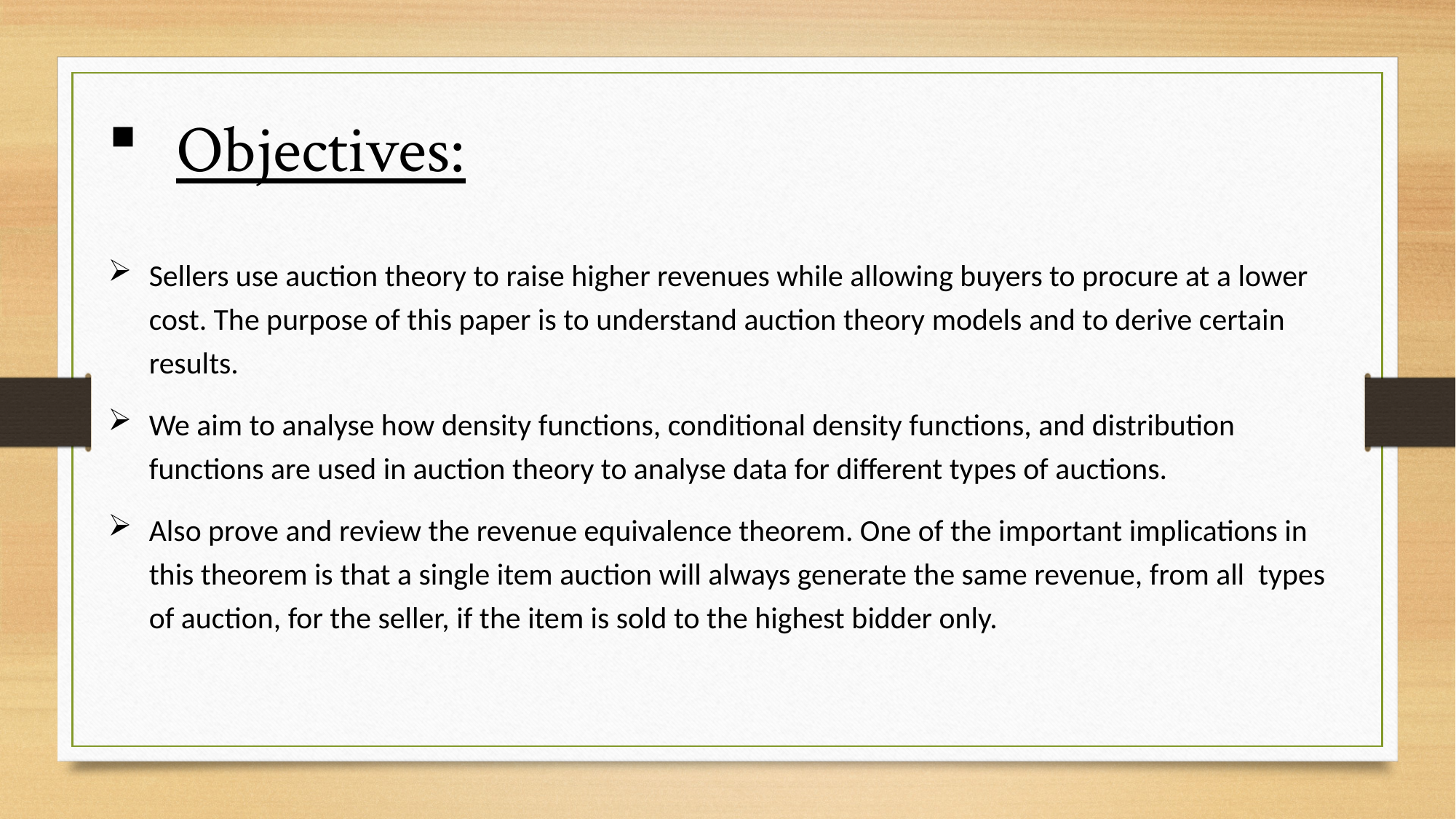

Objectives:
Sellers use auction theory to raise higher revenues while allowing buyers to procure at a lower cost. The purpose of this paper is to understand auction theory models and to derive certain results.
We aim to analyse how density functions, conditional density functions, and distribution functions are used in auction theory to analyse data for different types of auctions.
Also prove and review the revenue equivalence theorem. One of the important implications in this theorem is that a single item auction will always generate the same revenue, from all  types of auction, for the seller, if the item is sold to the highest bidder only.